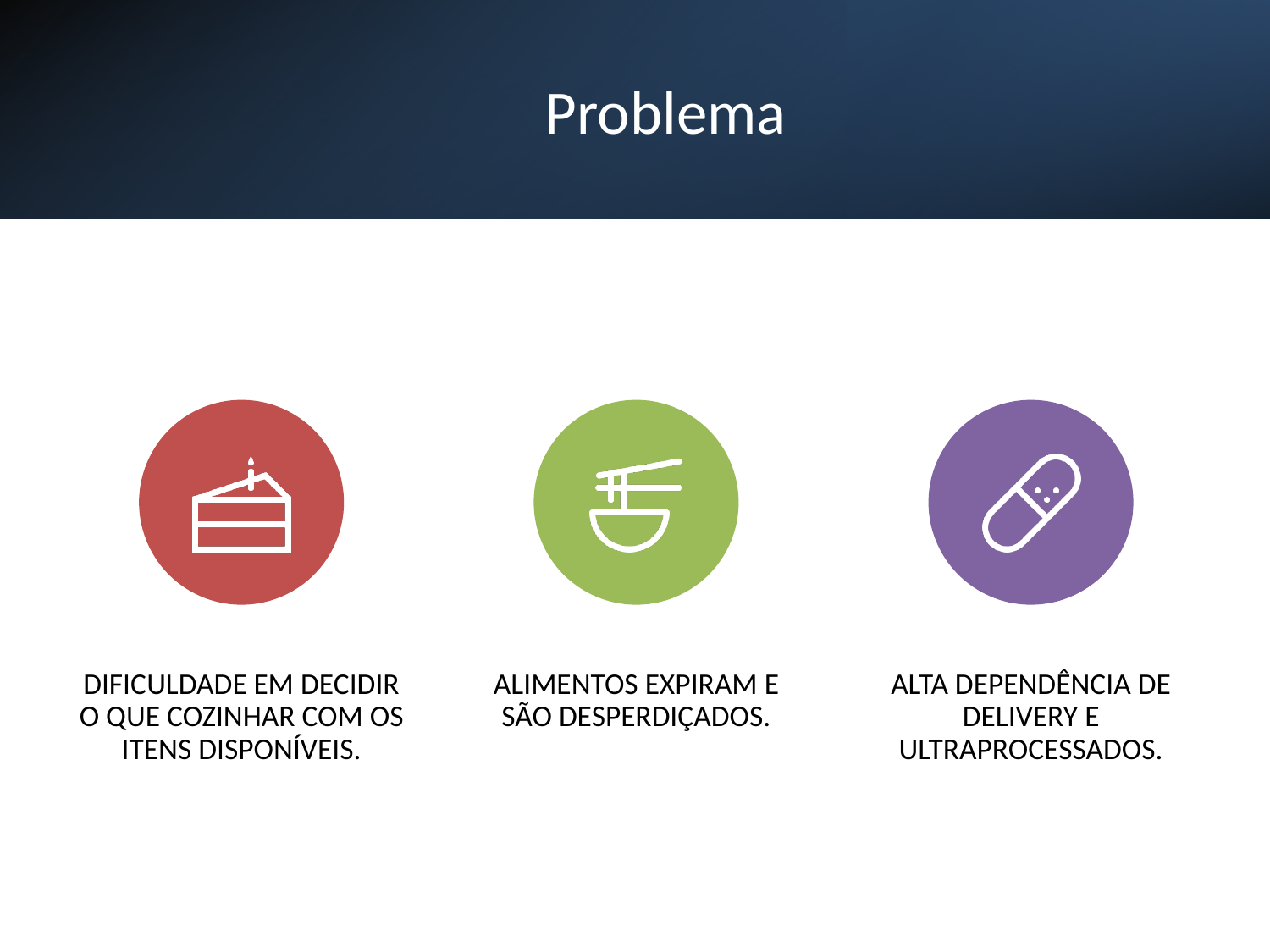

# Problema
Dificuldade em decidir o que cozinhar com os itens disponíveis.
Alimentos expiram e são desperdiçados.
Alta dependência de delivery e ultraprocessados.